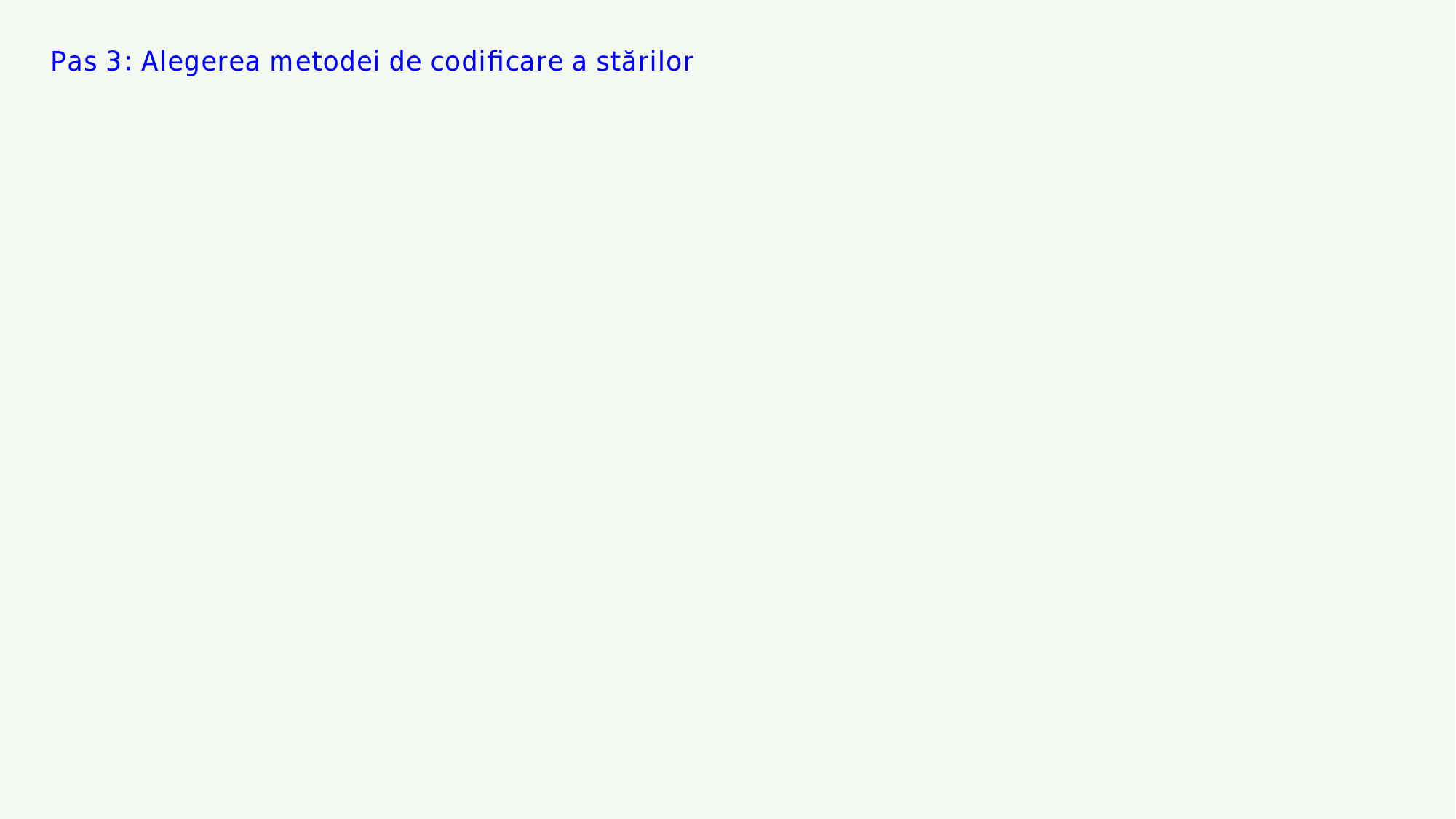

Pas 3: Alegerea metodei de codificare a stărilor